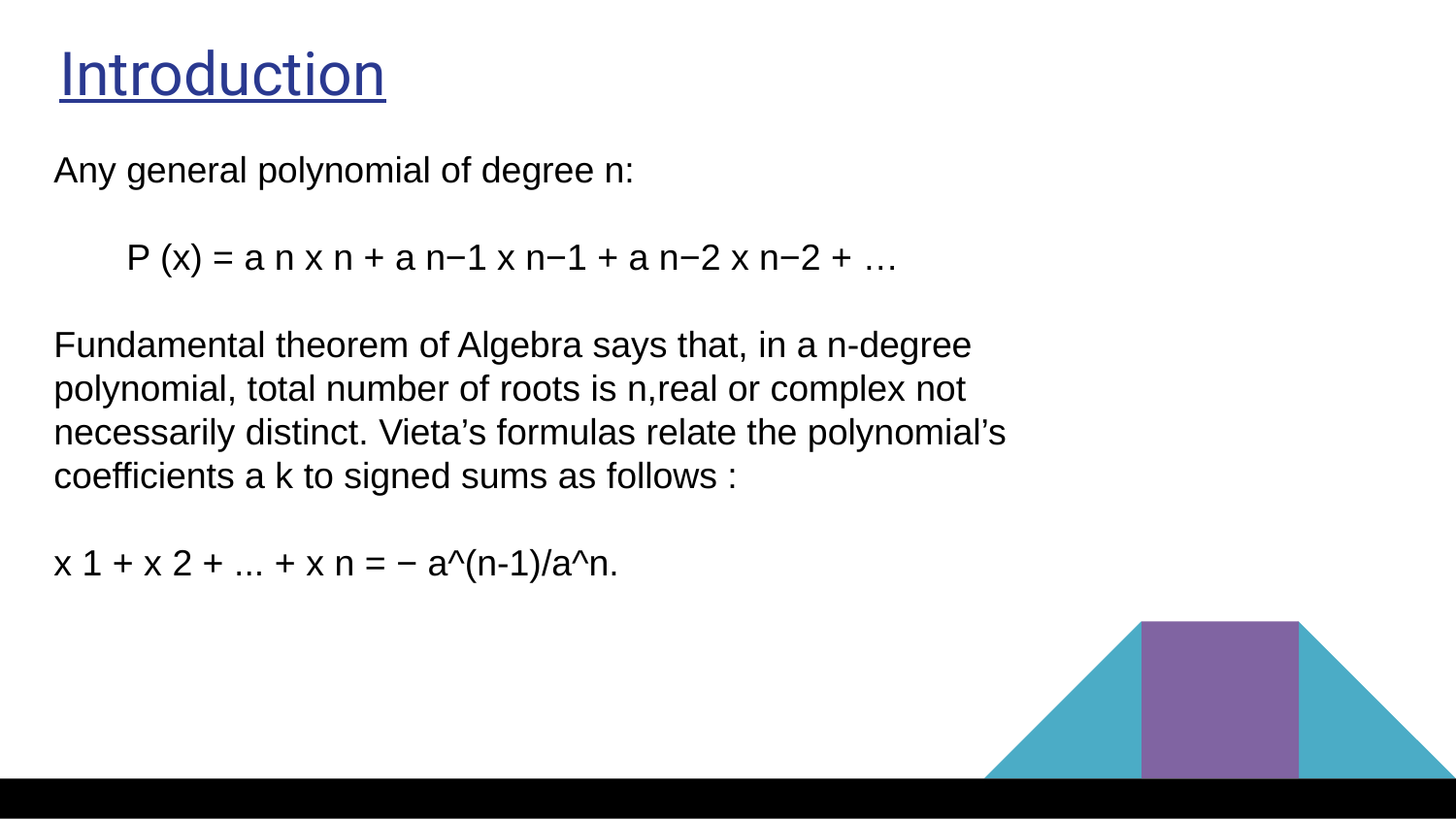

Introduction
Any general polynomial of degree n:

P (x) = a n x n + a n−1 x n−1 + a n−2 x n−2 + …

Fundamental theorem of Algebra says that, in a n-degree
polynomial, total number of roots is n,real or complex not
necessarily distinct. Vieta’s formulas relate the polynomial’s
coefficients a k to signed sums as follows :

x 1 + x 2 + ... + x n = − a^(n-1)/a^n.